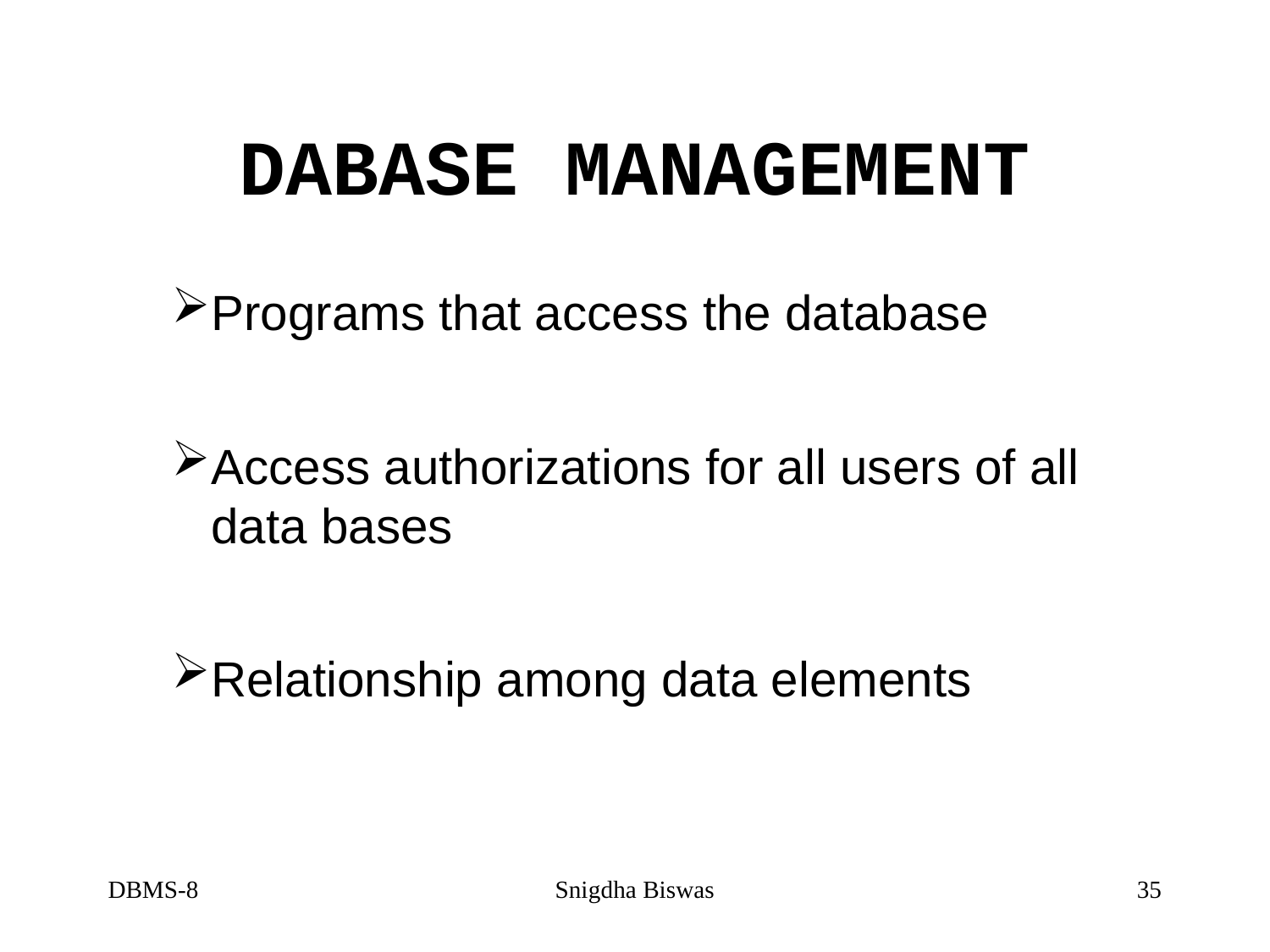

# DABASE MANAGEMENT
Programs that access the database

Access authorizations for all users of all data bases

Relationship among data elements
DBMS-8
Snigdha Biswas
35